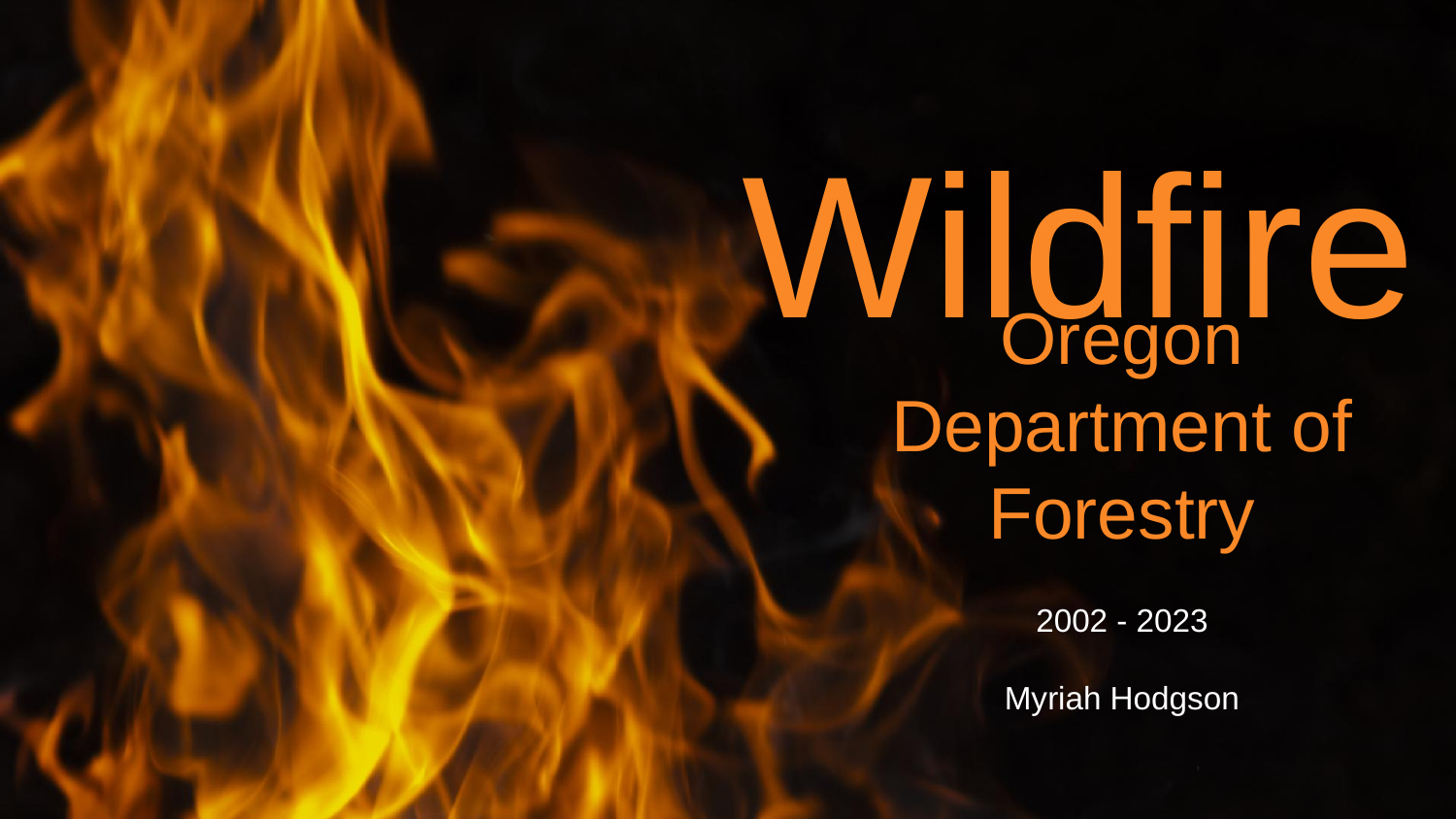

# Wildfire
Oregon Department of Forestry
2002 - 2023

Myriah Hodgson